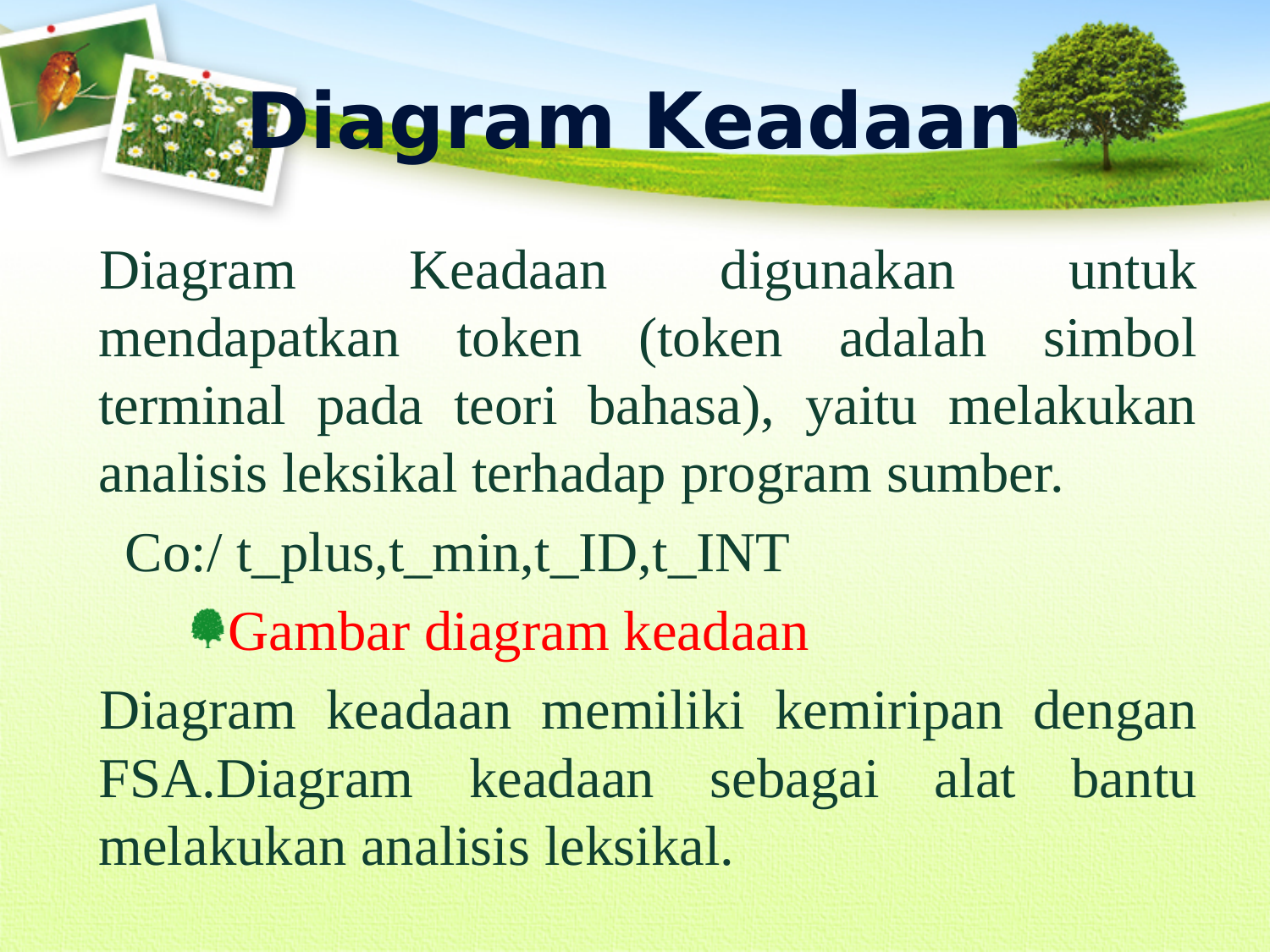

# Diagram Keadaan
Diagram Keadaan digunakan untuk mendapatkan token (token adalah simbol terminal pada teori bahasa), yaitu melakukan analisis leksikal terhadap program sumber.
Co:/ t_plus,t_min,t_ID,t_INT
Gambar diagram keadaan
Diagram keadaan memiliki kemiripan dengan FSA.Diagram keadaan sebagai alat bantu melakukan analisis leksikal.